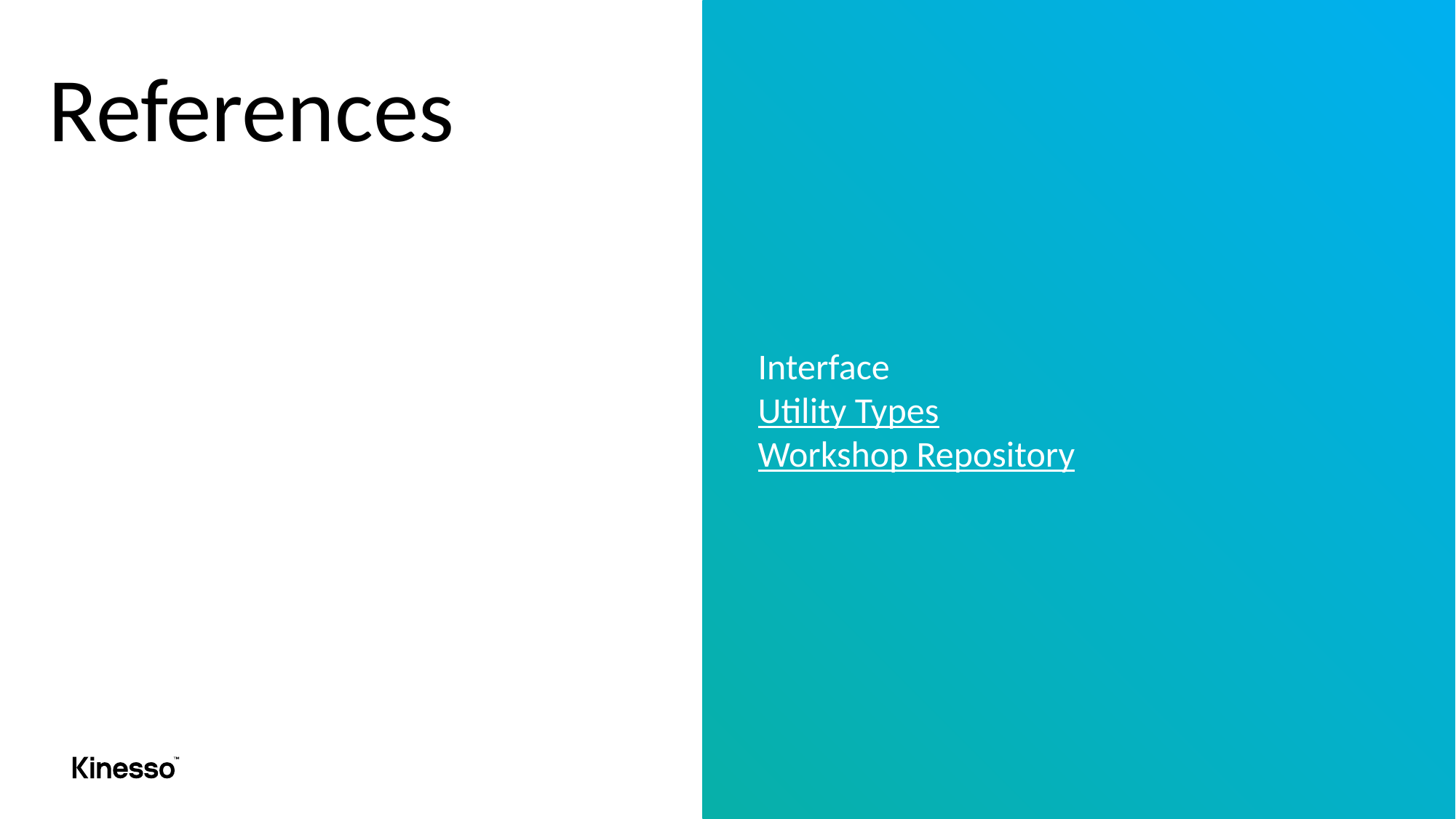

# References
Interface
Utility Types
Workshop Repository